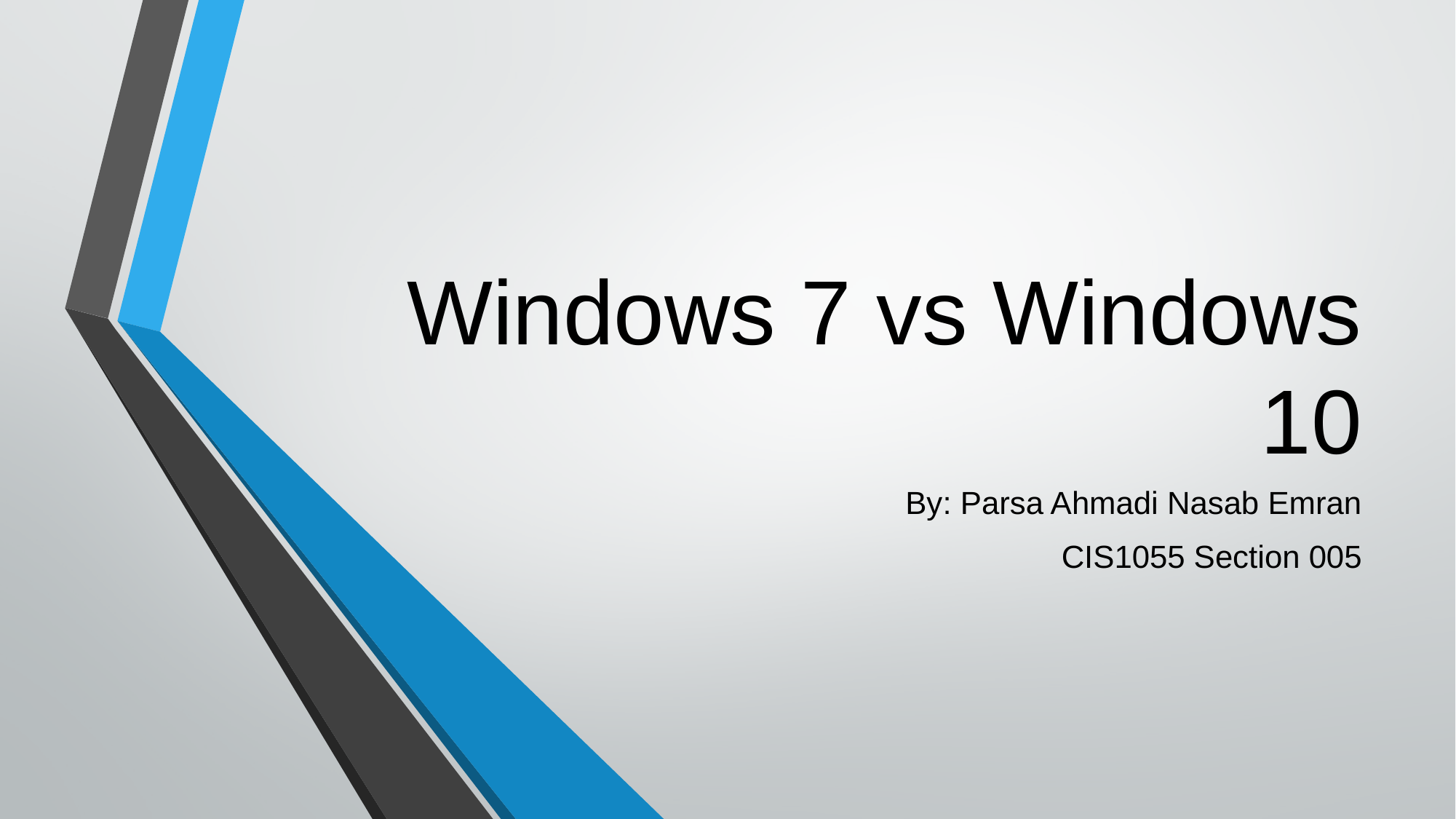

# Windows 7 vs Windows 10
By: Parsa Ahmadi Nasab Emran
CIS1055 Section 005